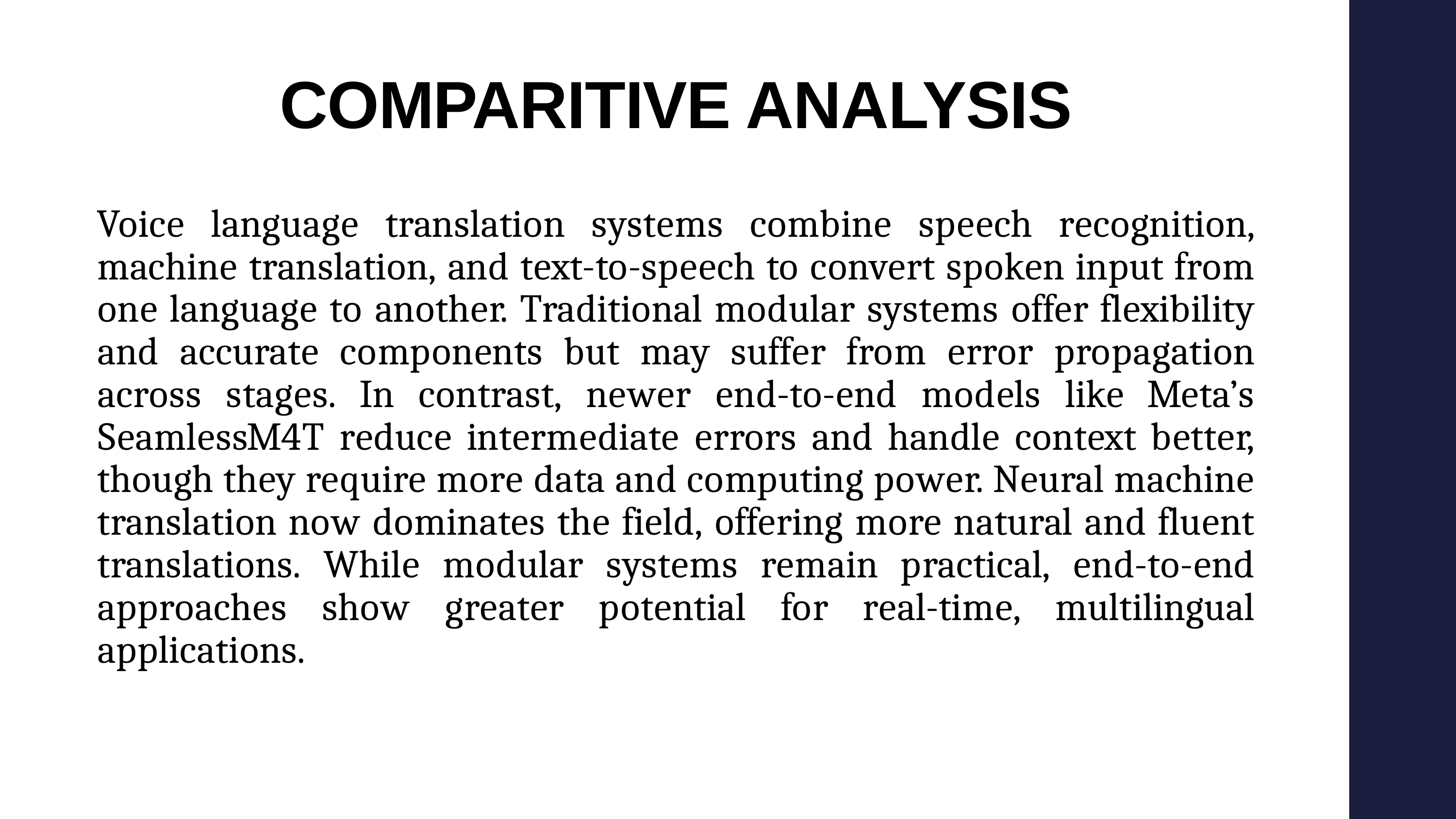

COMPARITIVE ANALYSIS

Voice language translation systems combine speech recognition, machine translation, and text-to-speech to convert spoken input from one language to another. Traditional modular systems offer flexibility and accurate components but may suffer from error propagation across stages. In contrast, newer end-to-end models like Meta’s SeamlessM4T reduce intermediate errors and handle context better, though they require more data and computing power. Neural machine translation now dominates the field, offering more natural and fluent translations. While modular systems remain practical, end-to-end approaches show greater potential for real-time, multilingual applications.